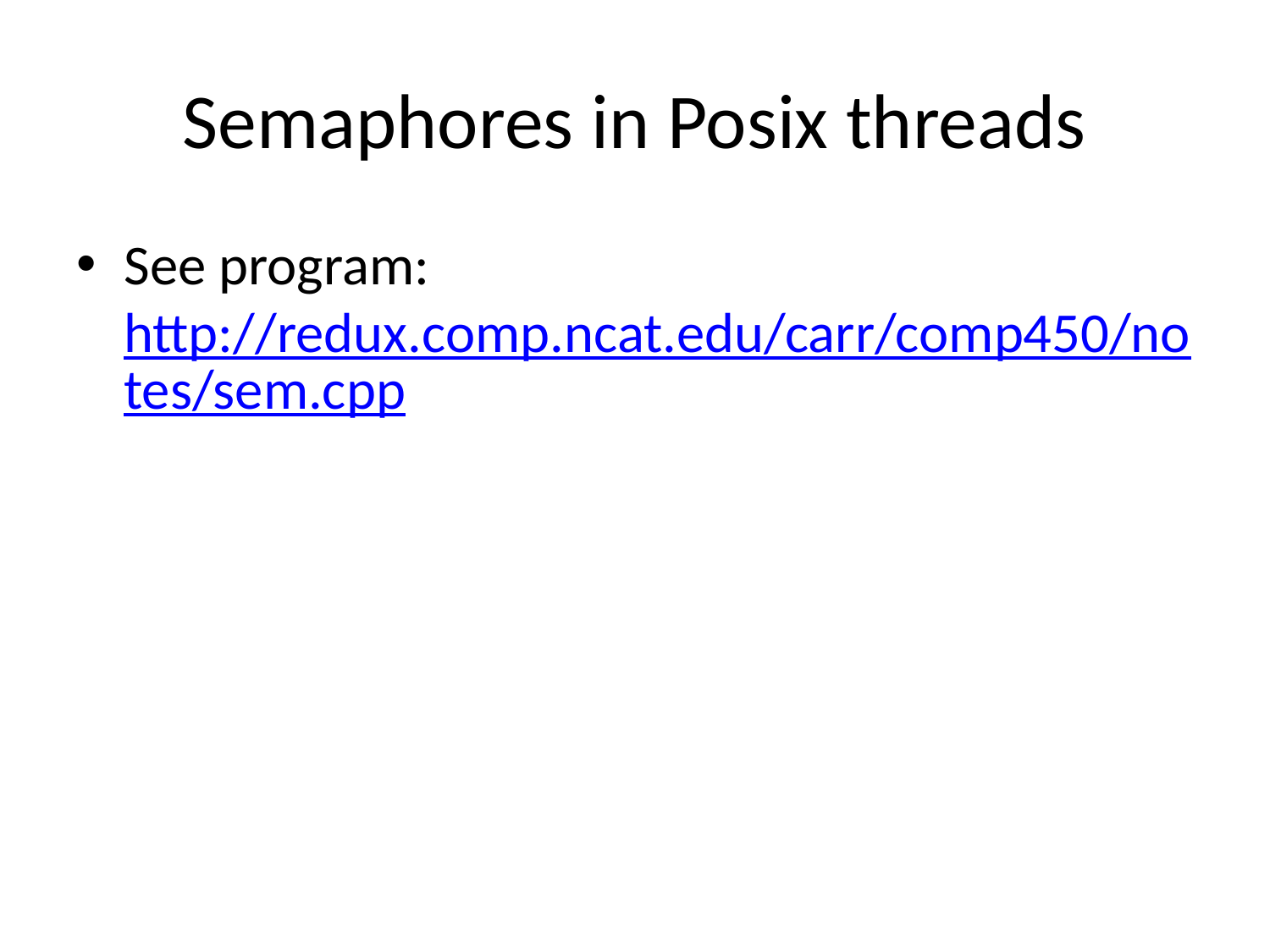

# Semaphores in Posix threads
See program: http://redux.comp.ncat.edu/carr/comp450/notes/sem.cpp